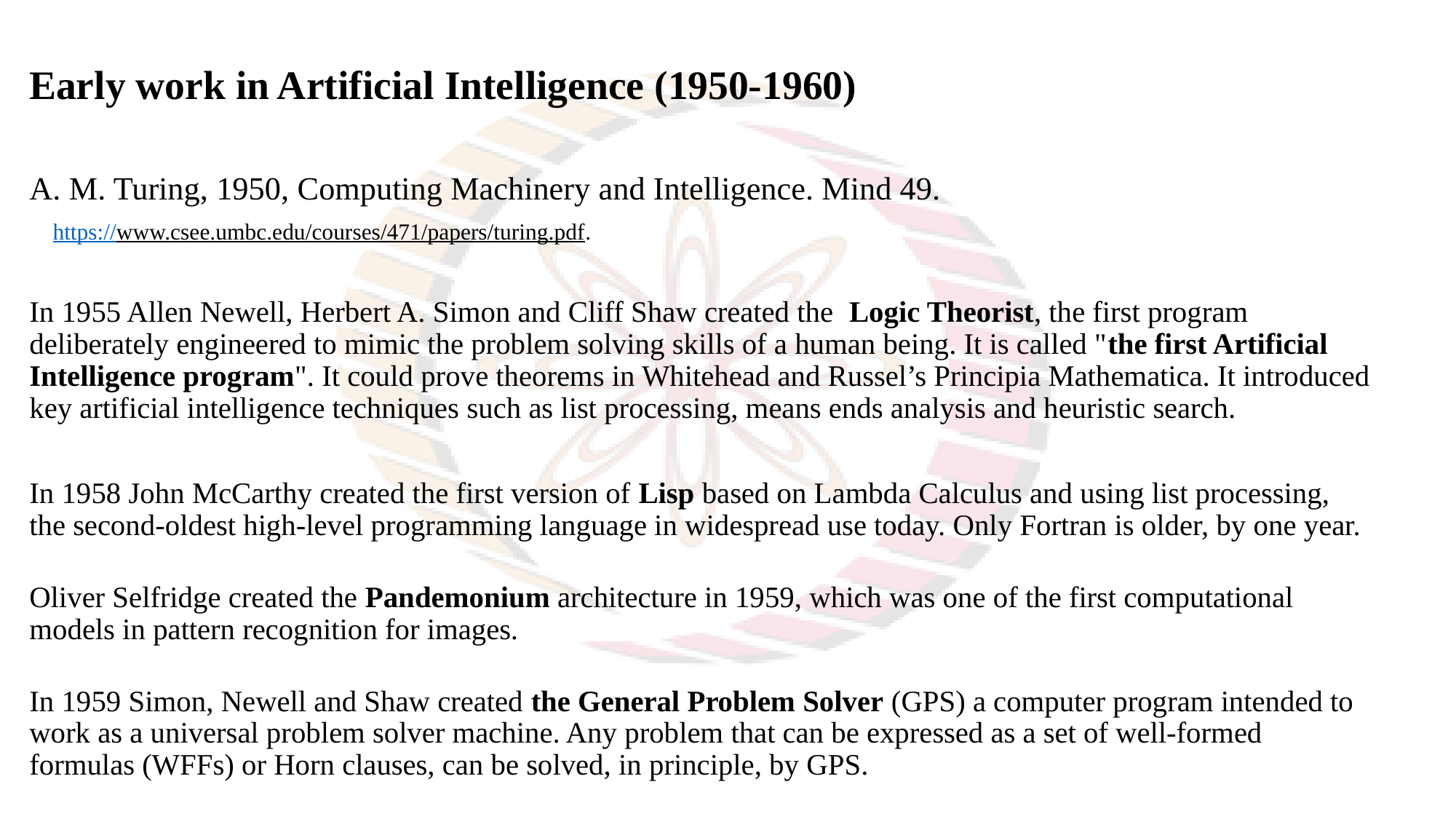

Early work in Artificial Intelligence (1950-1960)

A. M. Turing, 1950, Computing Machinery and Intelligence. Mind 49.
    https://www.csee.umbc.edu/courses/471/papers/turing.pdf.

In 1955 Allen Newell, Herbert A. Simon and Cliff Shaw created the  Logic Theorist, the first program deliberately engineered to mimic the problem solving skills of a human being. It is called "the first Artificial Intelligence program". It could prove theorems in Whitehead and Russel’s Principia Mathematica. It introduced key artificial intelligence techniques such as list processing, means ends analysis and heuristic search.

In 1958 John McCarthy created the first version of Lisp based on Lambda Calculus and using list processing, the second-oldest high-level programming language in widespread use today. Only Fortran is older, by one year.

Oliver Selfridge created the Pandemonium architecture in 1959, which was one of the first computational models in pattern recognition for images.

In 1959 Simon, Newell and Shaw created the General Problem Solver (GPS) a computer program intended to work as a universal problem solver machine. Any problem that can be expressed as a set of well-formed formulas (WFFs) or Horn clauses, can be solved, in principle, by GPS.